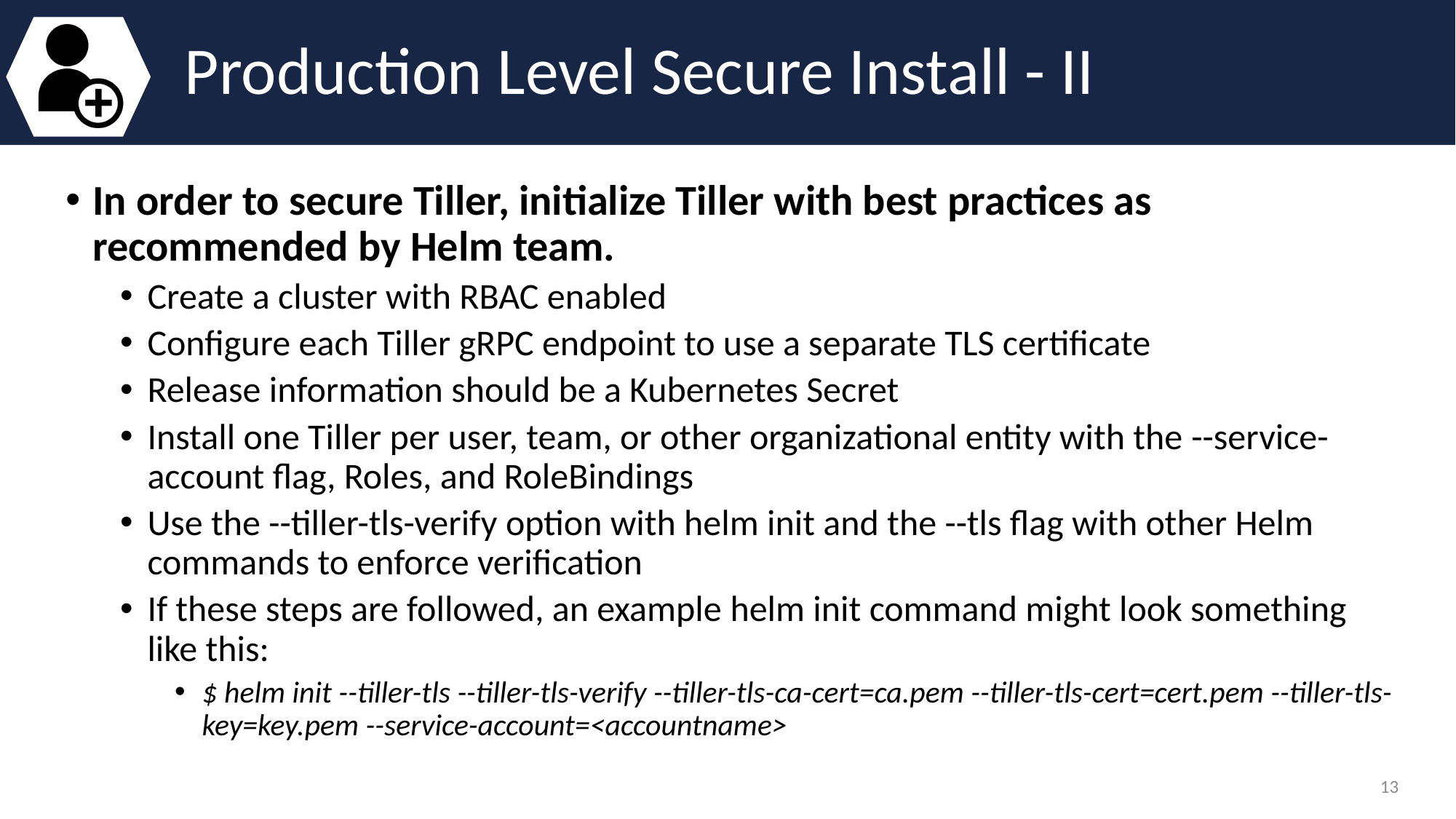

# Production Level Secure Install - II
In order to secure Tiller, initialize Tiller with best practices as recommended by Helm team.
Create a cluster with RBAC enabled
Configure each Tiller gRPC endpoint to use a separate TLS certificate
Release information should be a Kubernetes Secret
Install one Tiller per user, team, or other organizational entity with the --service-account flag, Roles, and RoleBindings
Use the --tiller-tls-verify option with helm init and the --tls flag with other Helm commands to enforce verification
If these steps are followed, an example helm init command might look something like this:
$ helm init --tiller-tls --tiller-tls-verify --tiller-tls-ca-cert=ca.pem --tiller-tls-cert=cert.pem --tiller-tls-key=key.pem --service-account=<accountname>

13